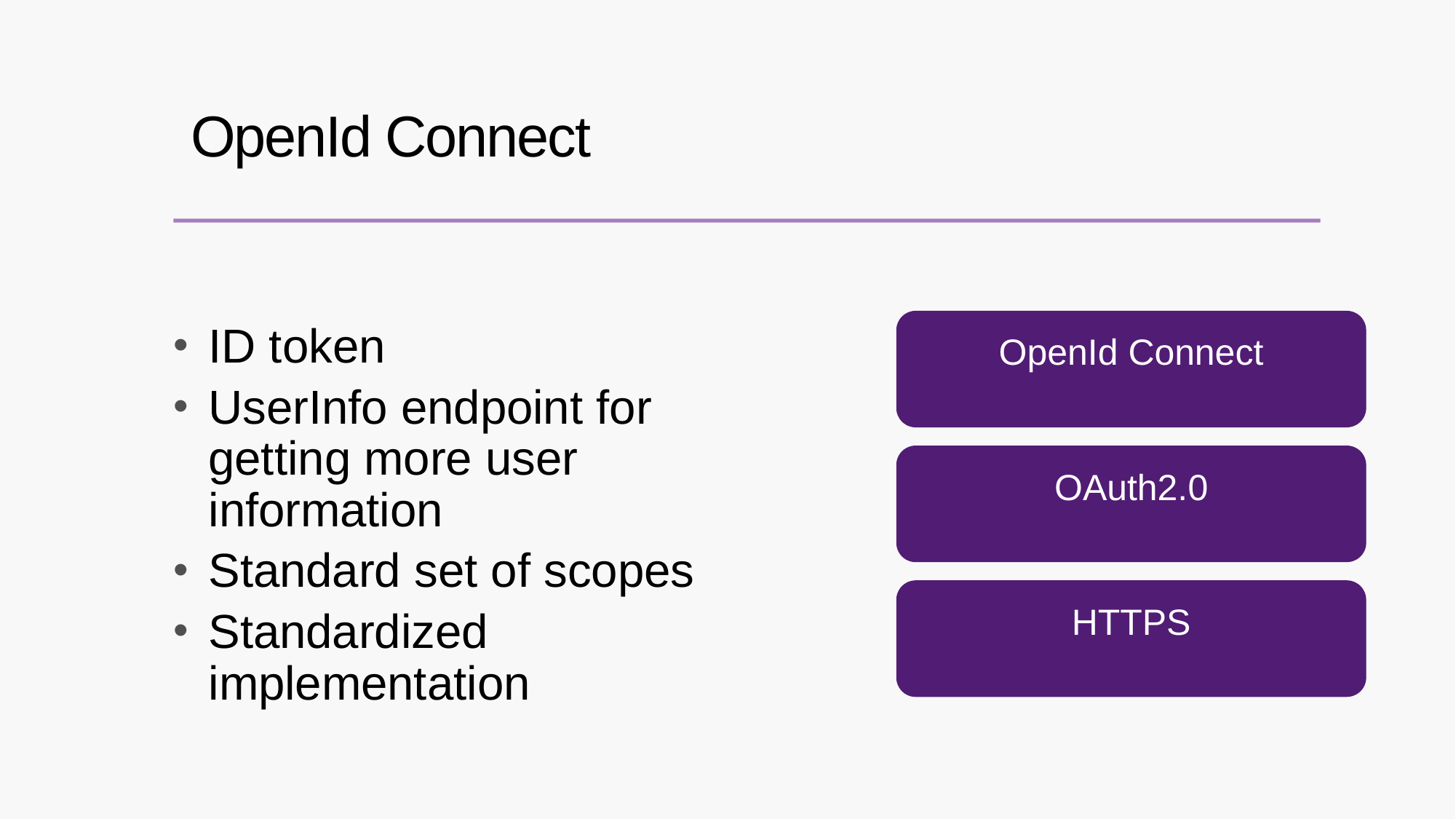

# OpenId Connect
ID token
UserInfo endpoint for getting more user information
Standard set of scopes
Standardized implementation
OpenId Connect
OAuth2.0
HTTPS